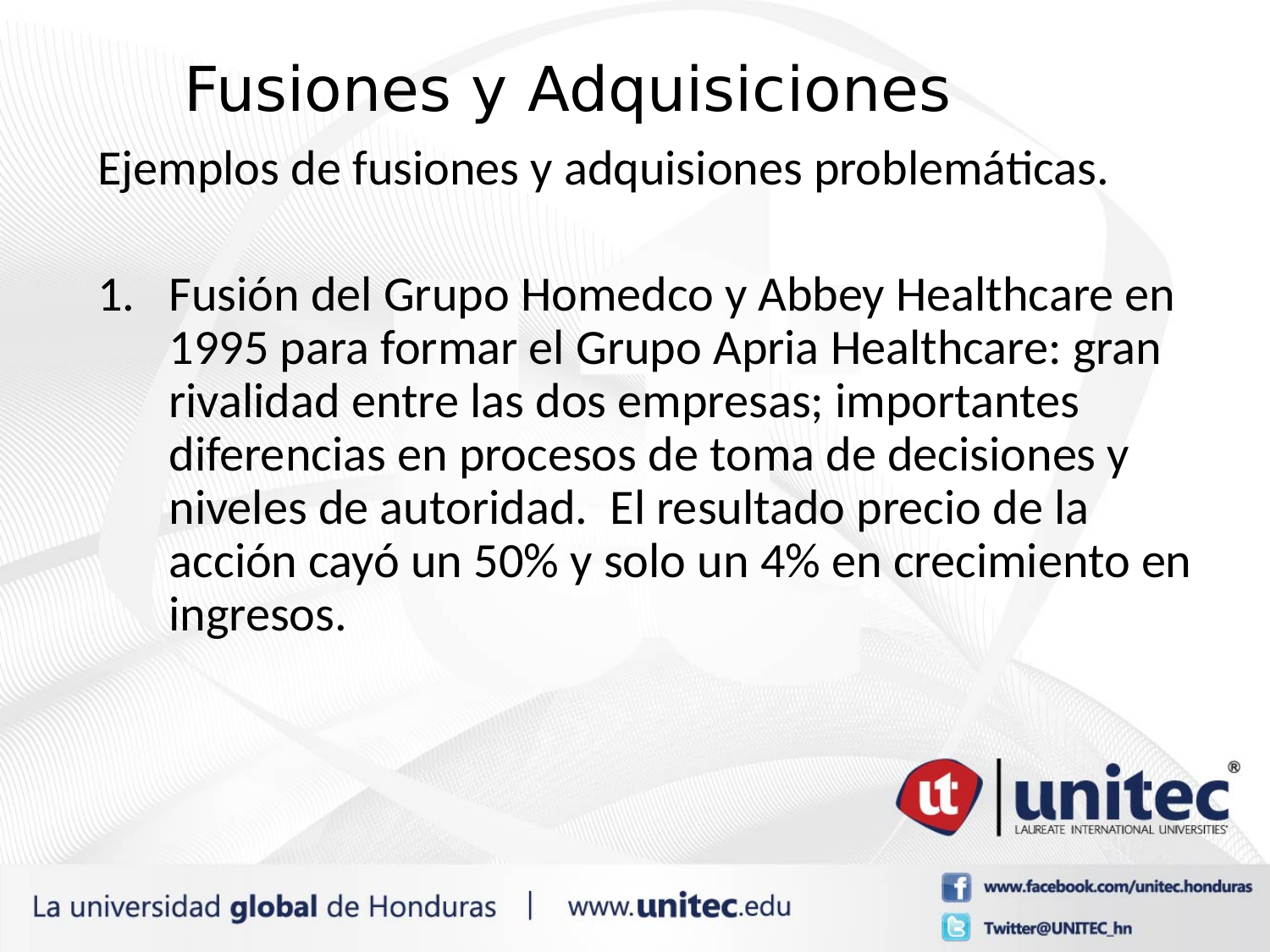

# Fusiones y Adquisiciones
Ejemplos de fusiones y adquisiones problemáticas.

Fusión del Grupo Homedco y Abbey Healthcare en 1995 para formar el Grupo Apria Healthcare: gran rivalidad entre las dos empresas; importantes diferencias en procesos de toma de decisiones y niveles de autoridad.  El resultado precio de la acción cayó un 50% y solo un 4% en crecimiento en ingresos.